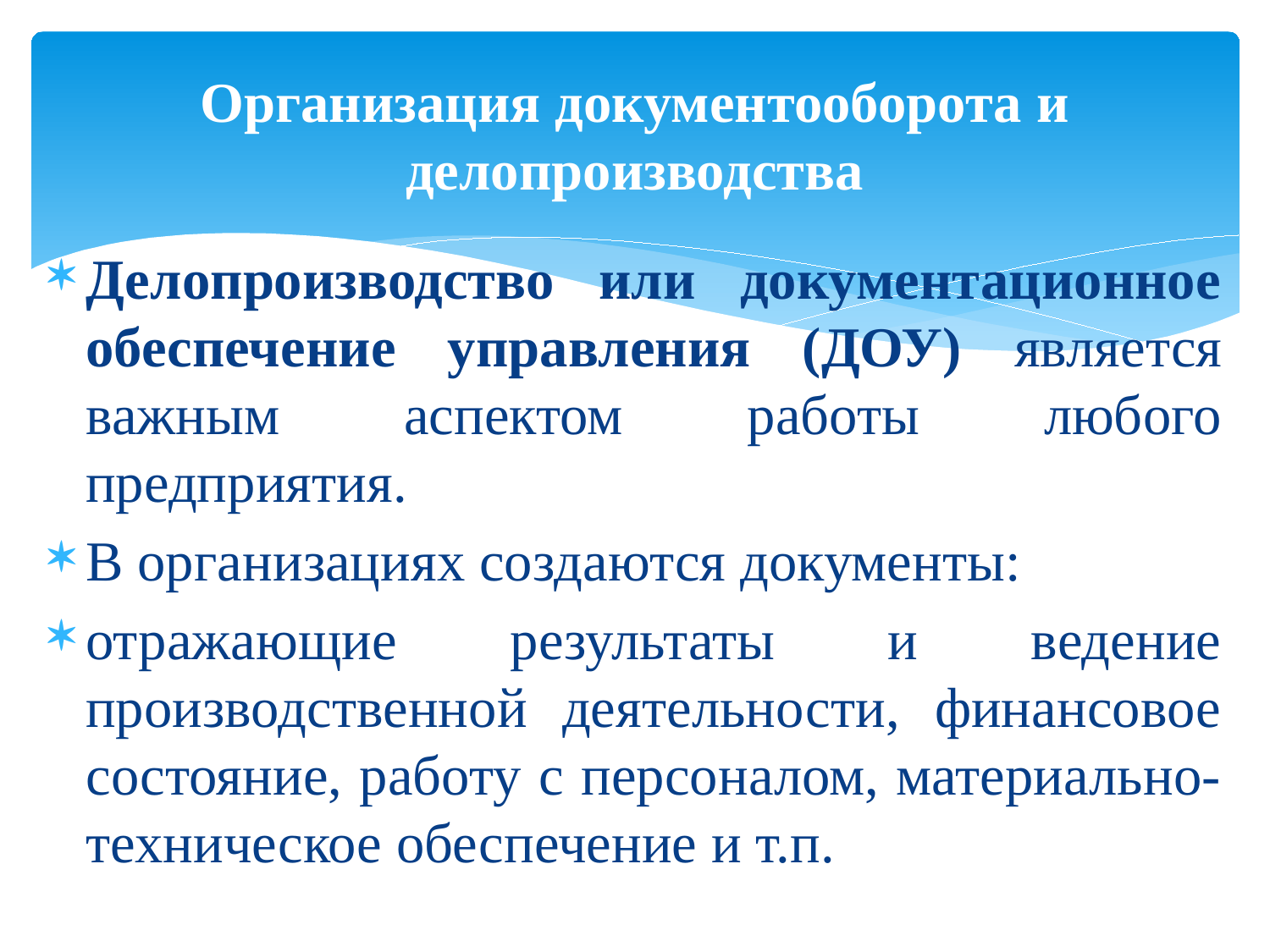

# Организация документооборота и делопроизводства
Делопроизводство или документационное обеспечение управления (ДОУ) является важным аспектом работы любого предприятия.
В организациях создаются документы:
отражающие результаты и ведение производственной деятельности, финансовое состояние, работу с персоналом, материально-техническое обеспечение и т.п.